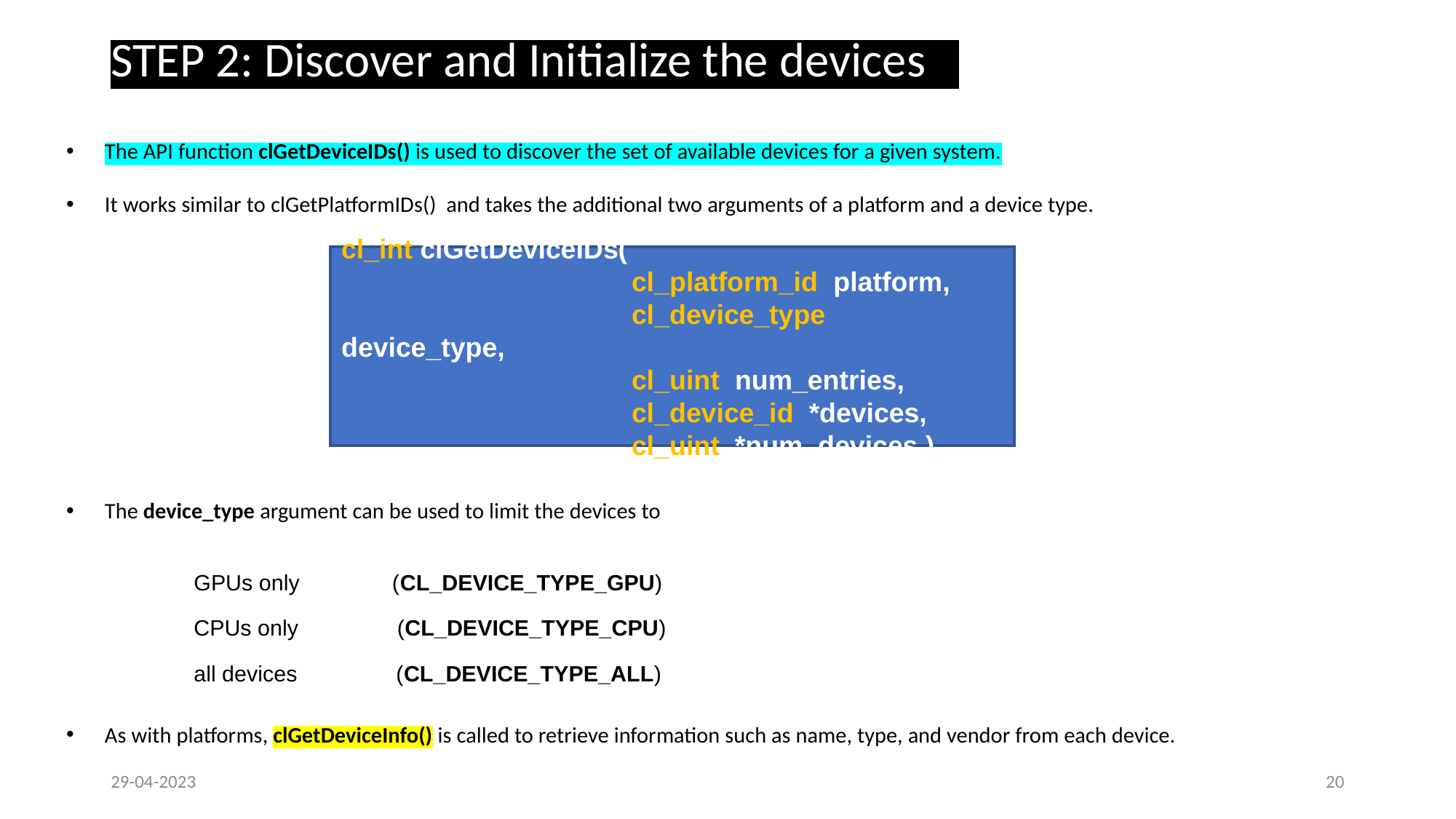

STEP 2: Discover and Initialize the devices
The API function clGetDeviceIDs() is used to discover the set of available devices for a given system.

It works similar to clGetPlatformIDs()  and takes the additional two arguments of a platform and a device type.

The device_type argument can be used to limit the devices to

    GPUs only               (CL_DEVICE_TYPE_GPU)
    CPUs only                (CL_DEVICE_TYPE_CPU)
    all devices                (CL_DEVICE_TYPE_ALL)

As with platforms, clGetDeviceInfo() is called to retrieve information such as name, type, and vendor from each device.

cl_int clGetDeviceIDs(
                                      cl_platform_id  platform,
                                      cl_device_type  device_type,
                                      cl_uint  num_entries,
                                      cl_device_id  *devices,
                                      cl_uint  *num_devices )
29-04-2023
20